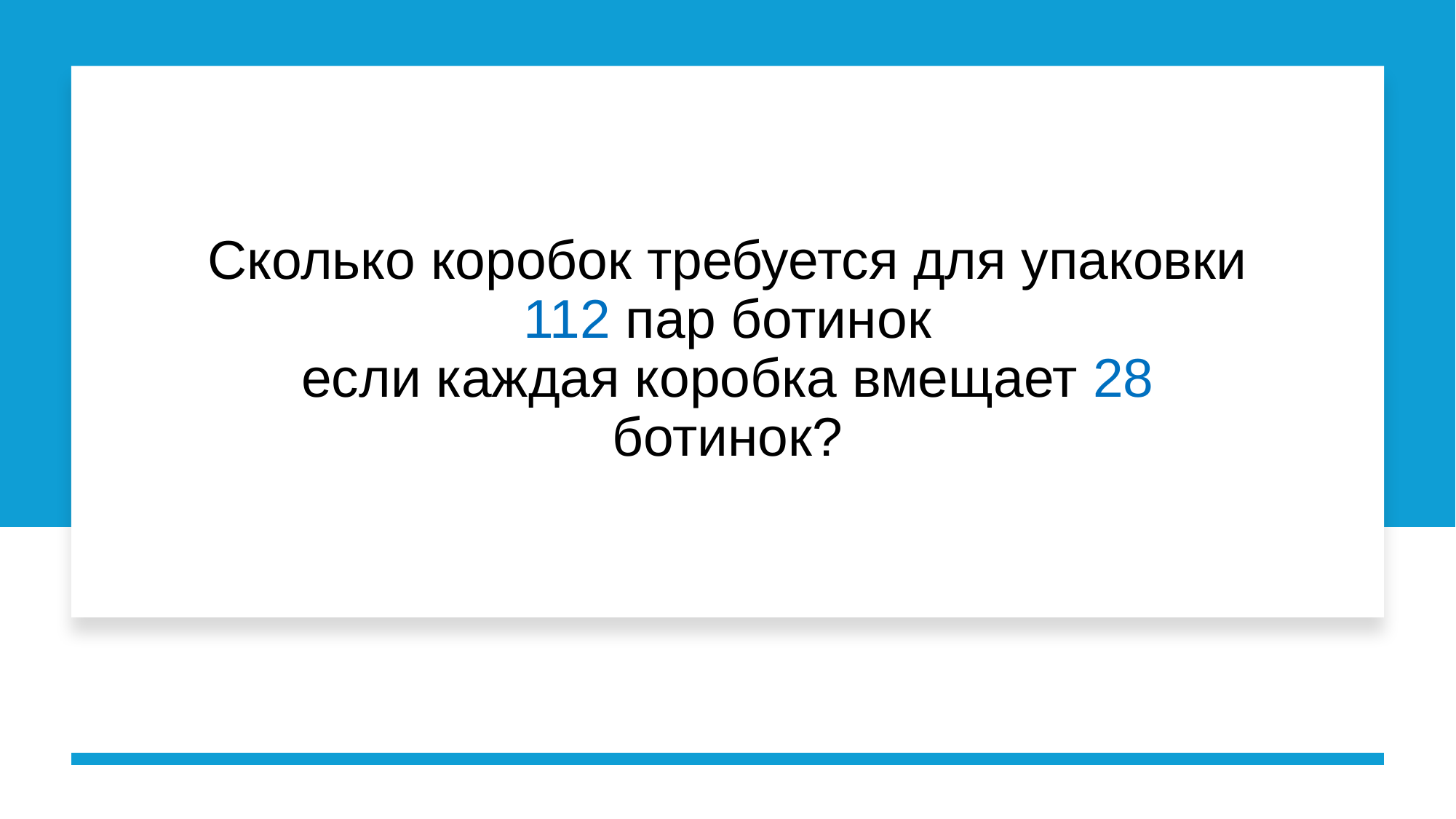

# Сколько коробок требуется для упаковки 112 пар ботинок если каждая коробка вмещает 28 ботинок?